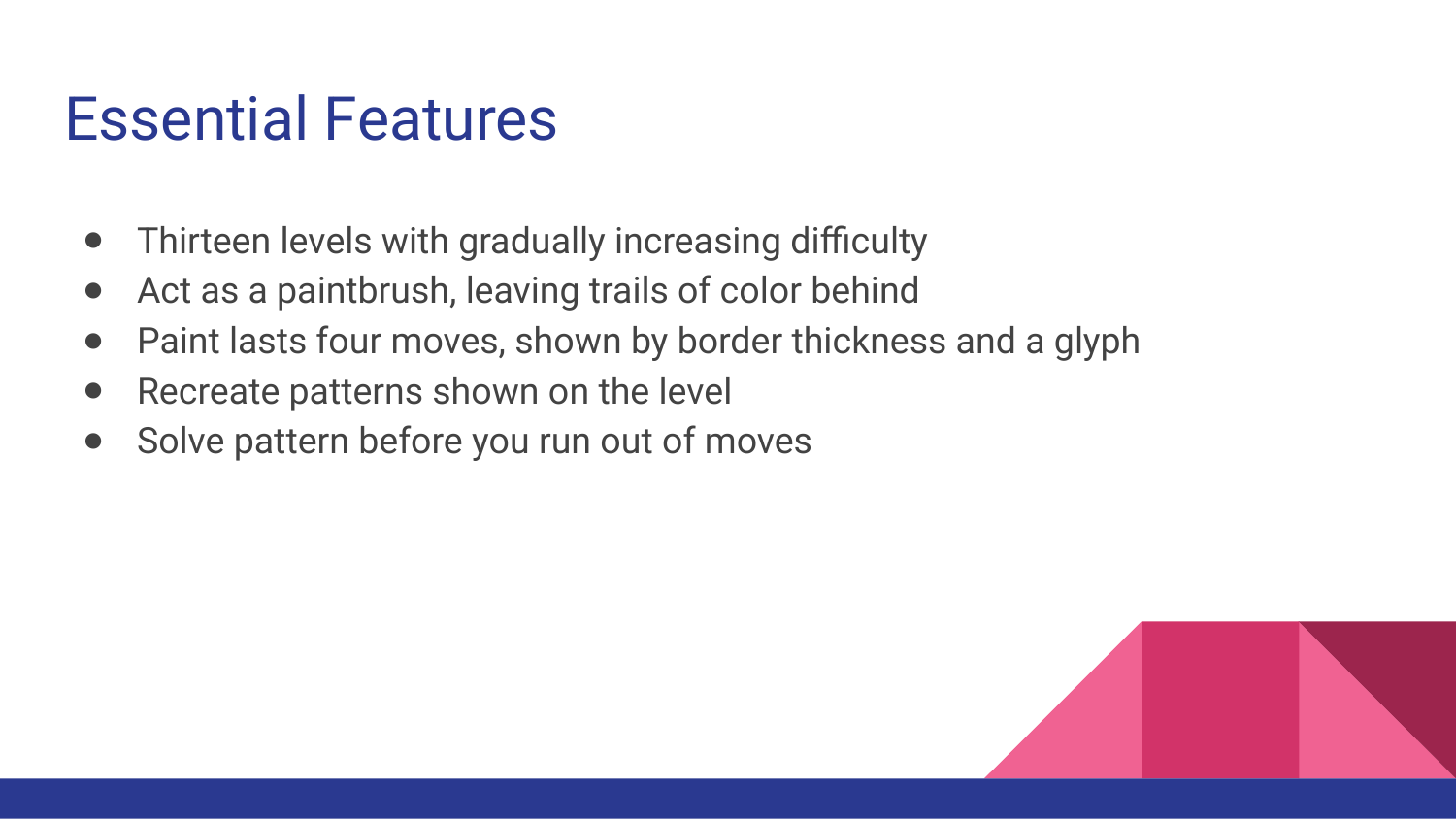

# Essential Features
Thirteen levels with gradually increasing difficulty
Act as a paintbrush, leaving trails of color behind
Paint lasts four moves, shown by border thickness and a glyph
Recreate patterns shown on the level
Solve pattern before you run out of moves